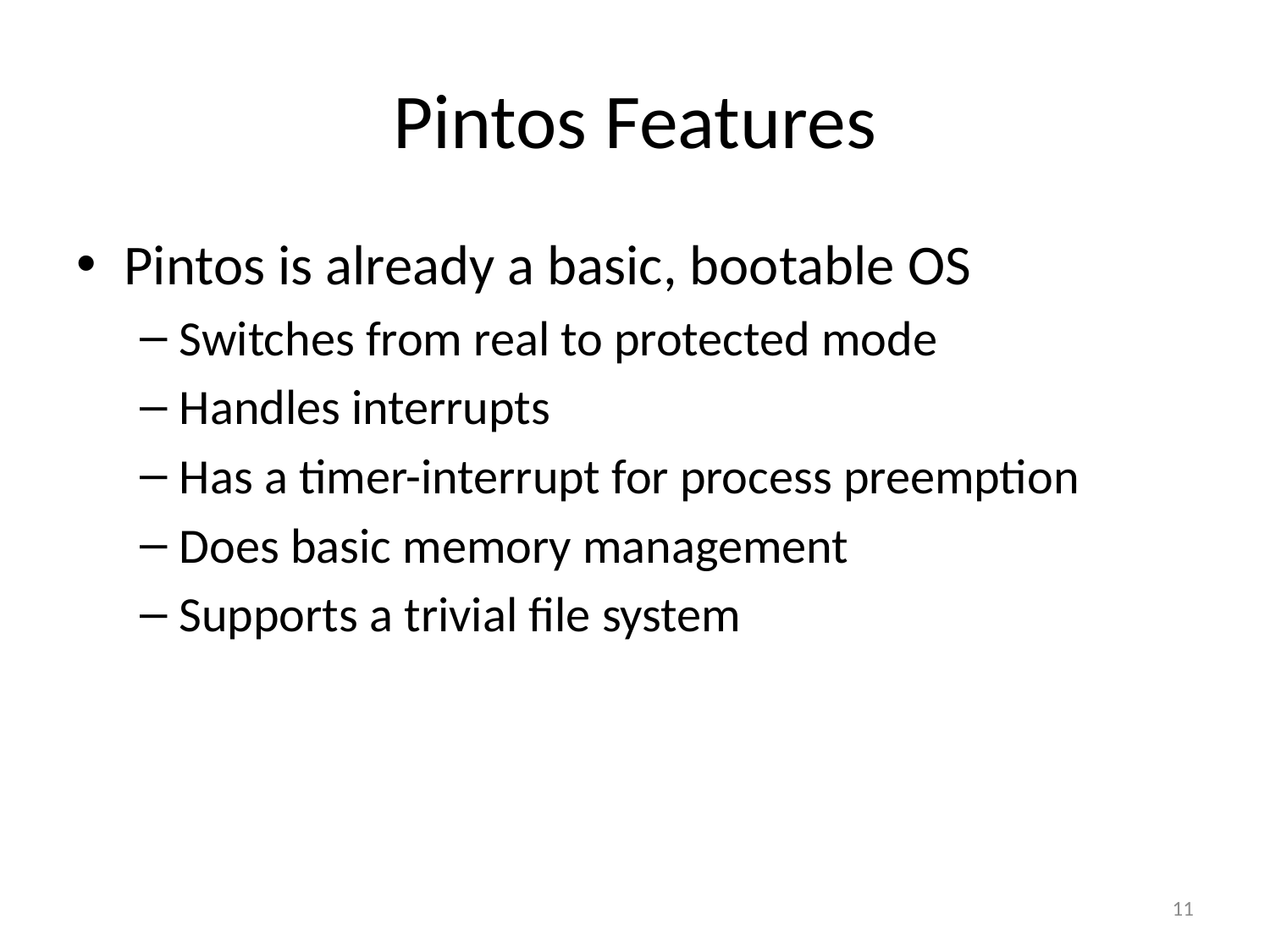

# Pintos Features
Pintos is already a basic, bootable OS
Switches from real to protected mode
Handles interrupts
Has a timer-interrupt for process preemption
Does basic memory management
Supports a trivial file system
11